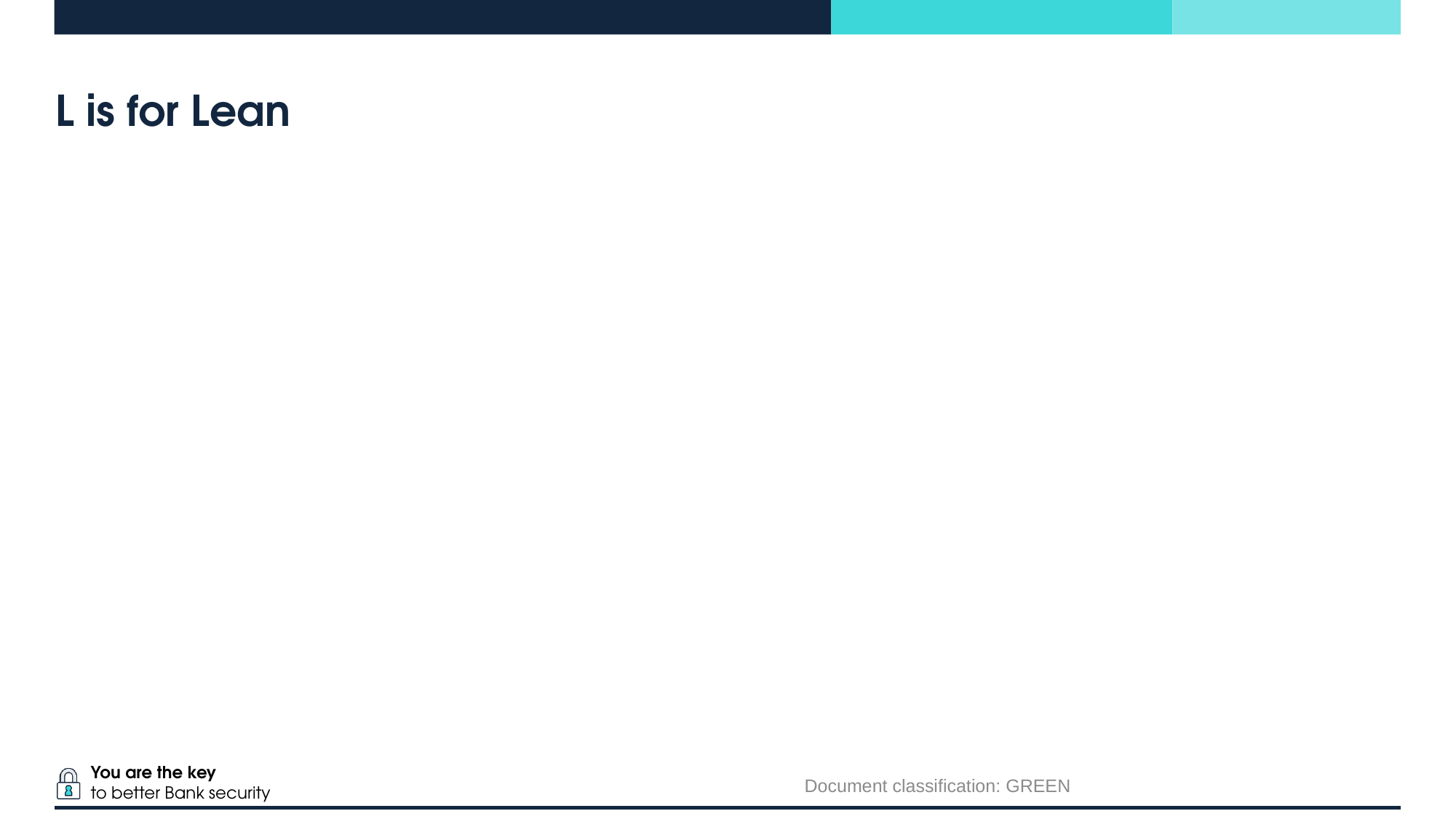

# L is for Lean

Document classification: GREEN